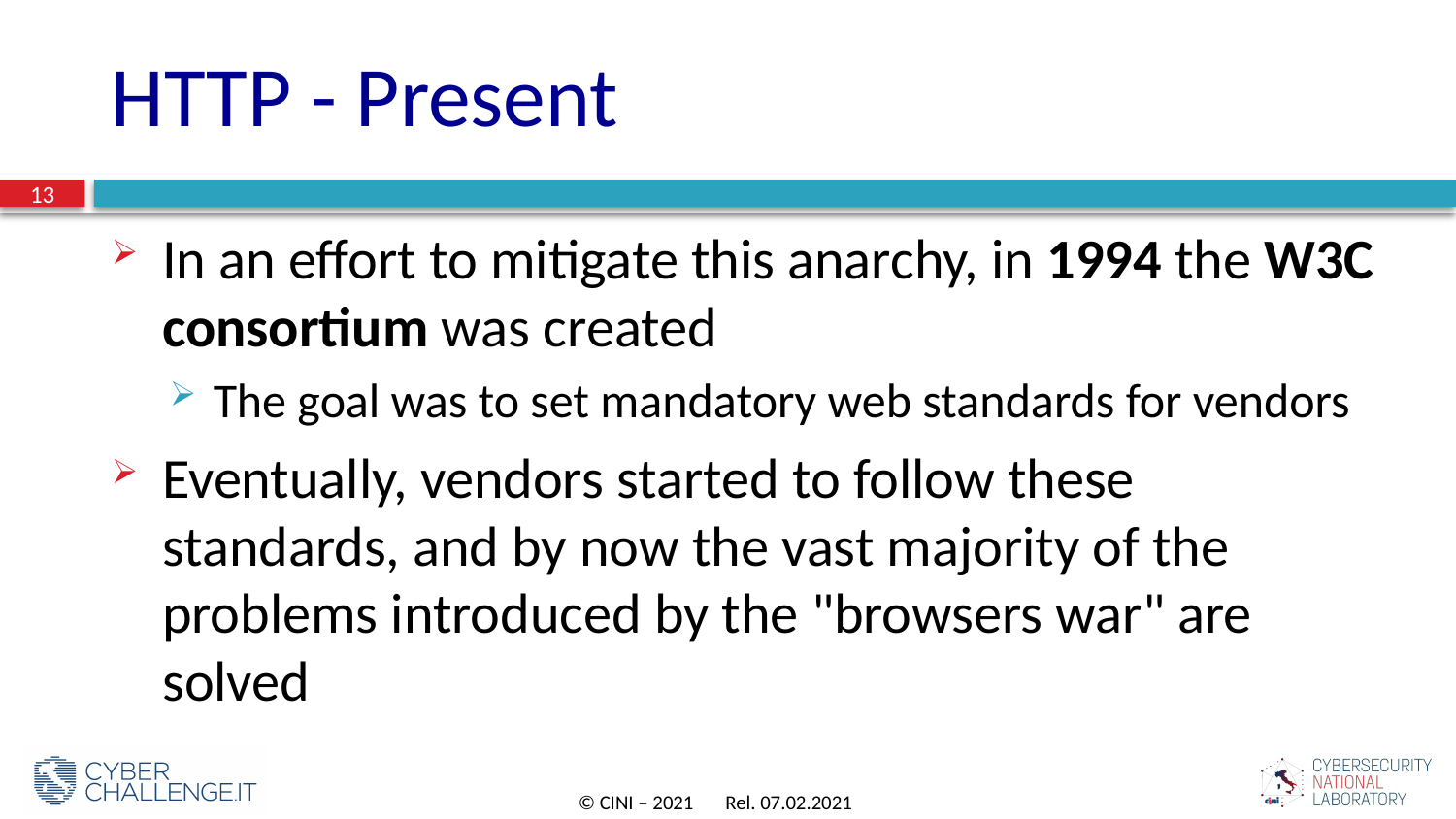

# HTTP - Present
13
In an effort to mitigate this anarchy, in 1994 the W3C consortium was created
The goal was to set mandatory web standards for vendors
Eventually, vendors started to follow these standards, and by now the vast majority of the problems introduced by the "browsers war" are solved